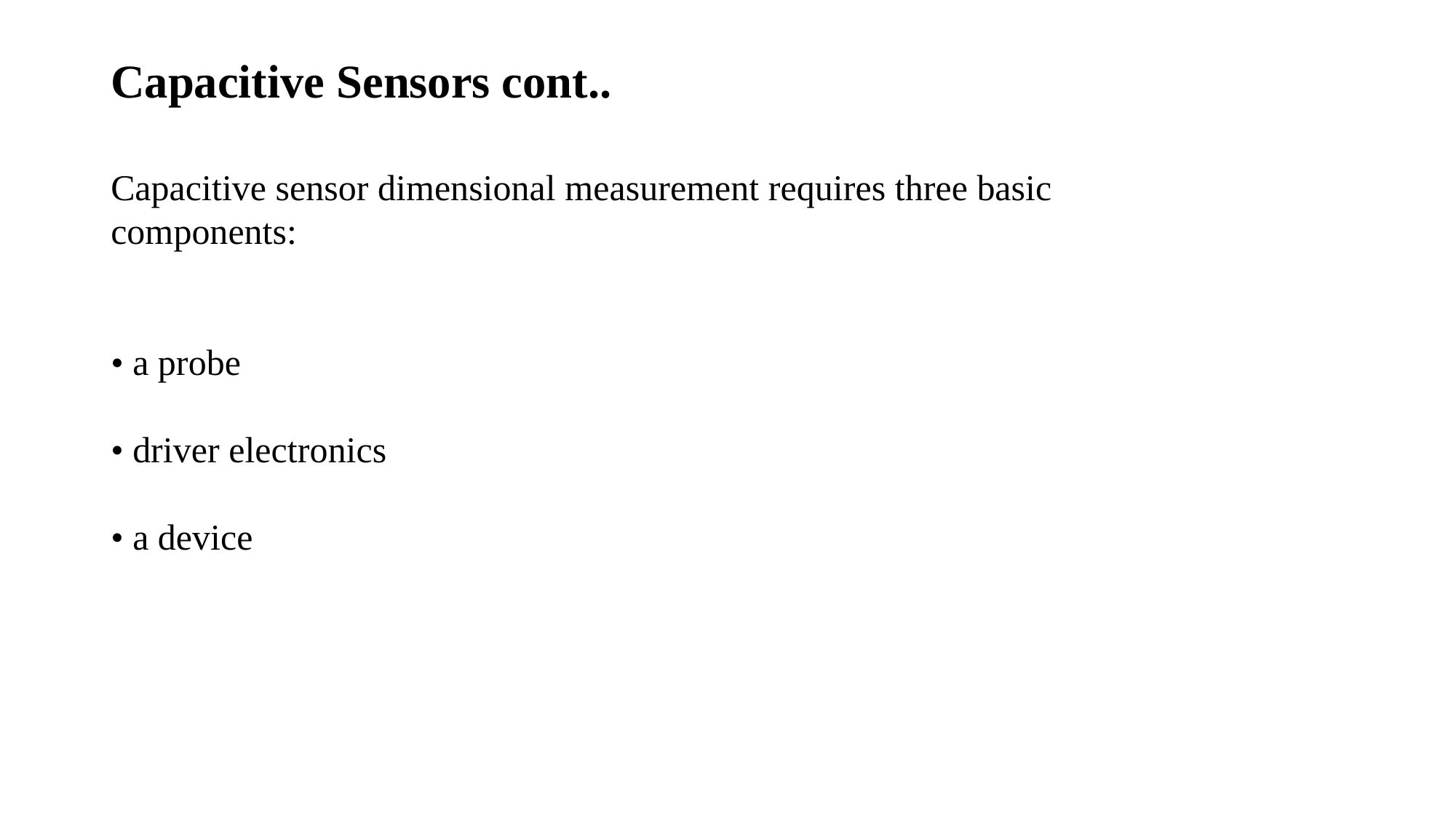

# Capacitive Sensors cont..
Capacitive sensor dimensional measurement requires three basic components:

• a probe
• driver electronics
• a device